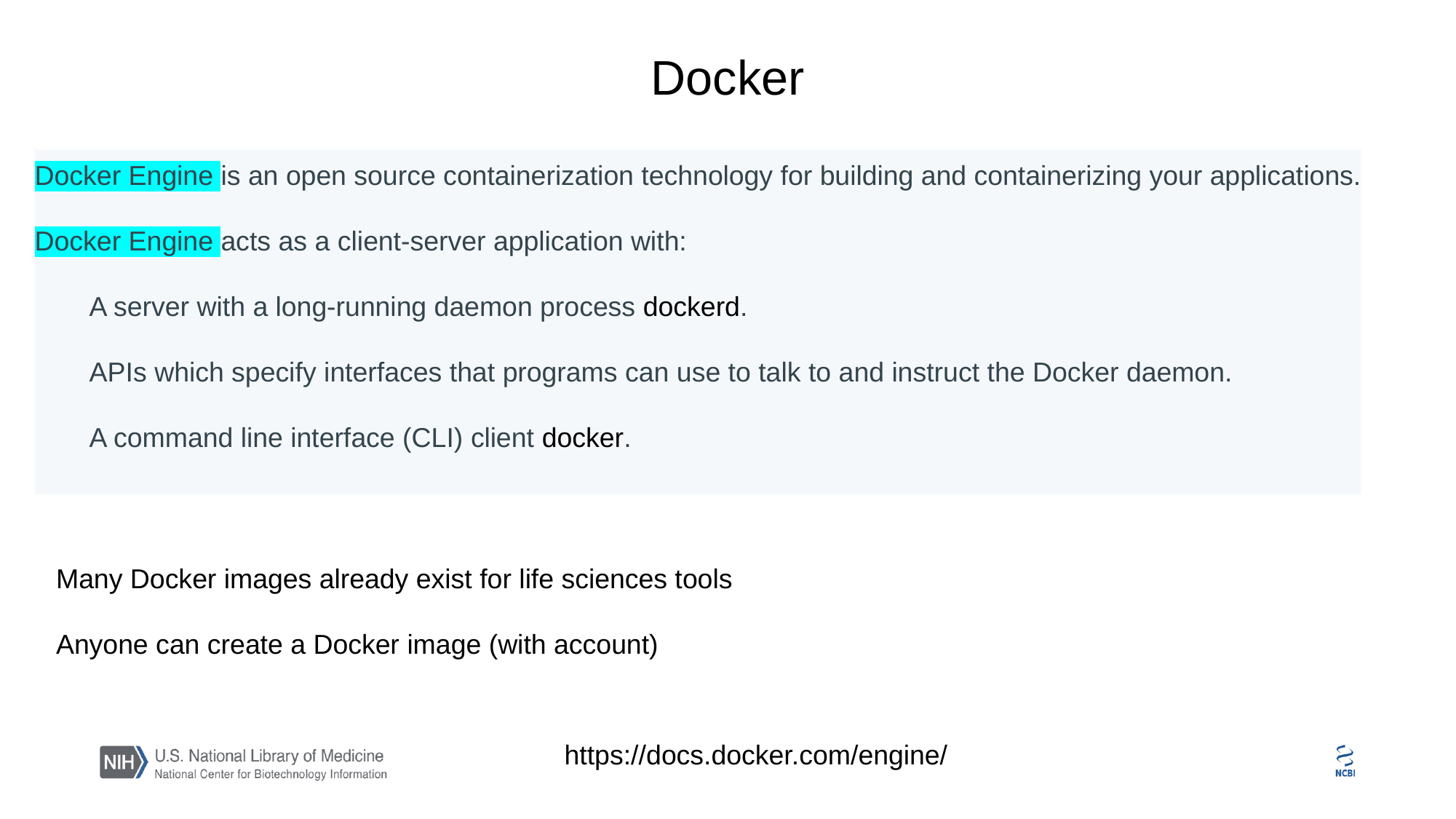

Docker
Docker Engine is an open source containerization technology for building and containerizing your applications.

Docker Engine acts as a client-server application with:

A server with a long-running daemon process dockerd.

APIs which specify interfaces that programs can use to talk to and instruct the Docker daemon.

A command line interface (CLI) client docker.

Many Docker images already exist for life sciences tools

Anyone can create a Docker image (with account)
https://docs.docker.com/engine/